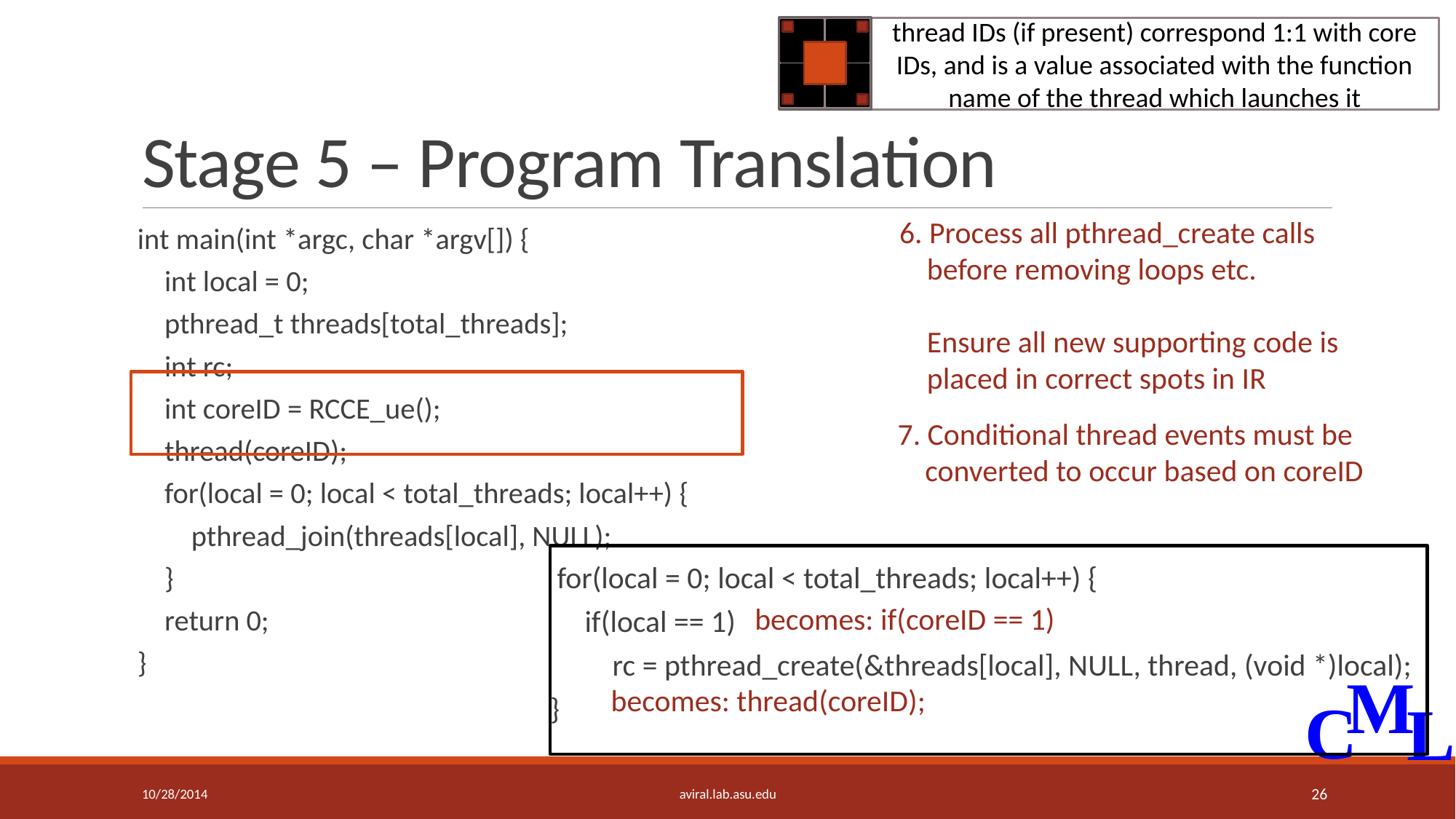

thread IDs (if present) correspond 1:1 with core IDs, and is a value associated with the function name of the thread which launches it
# Stage 5 – Program Translation
int main(int *argc, char *argv[]) {
    int local = 0;
    pthread_t threads[total_threads];
    int rc;
    int coreID = RCCE_ue();
    thread(coreID);
    for(local = 0; local < total_threads; local++) {
        pthread_join(threads[local], NULL);
    }
    return 0;
}

6. Process all pthread_create calls
    before removing loops etc.
    Ensure all new supporting code is
    placed in correct spots in IR

7. Conditional thread events must be
    converted to occur based on coreID
for(local = 0; local < total_threads; local++) {
    if(local == 1)
        rc = pthread_create(&threads[local], NULL, thread, (void *)local);
}

becomes: if(coreID == 1)
becomes: thread(coreID);
10/28/2014
aviral.lab.asu.edu
26